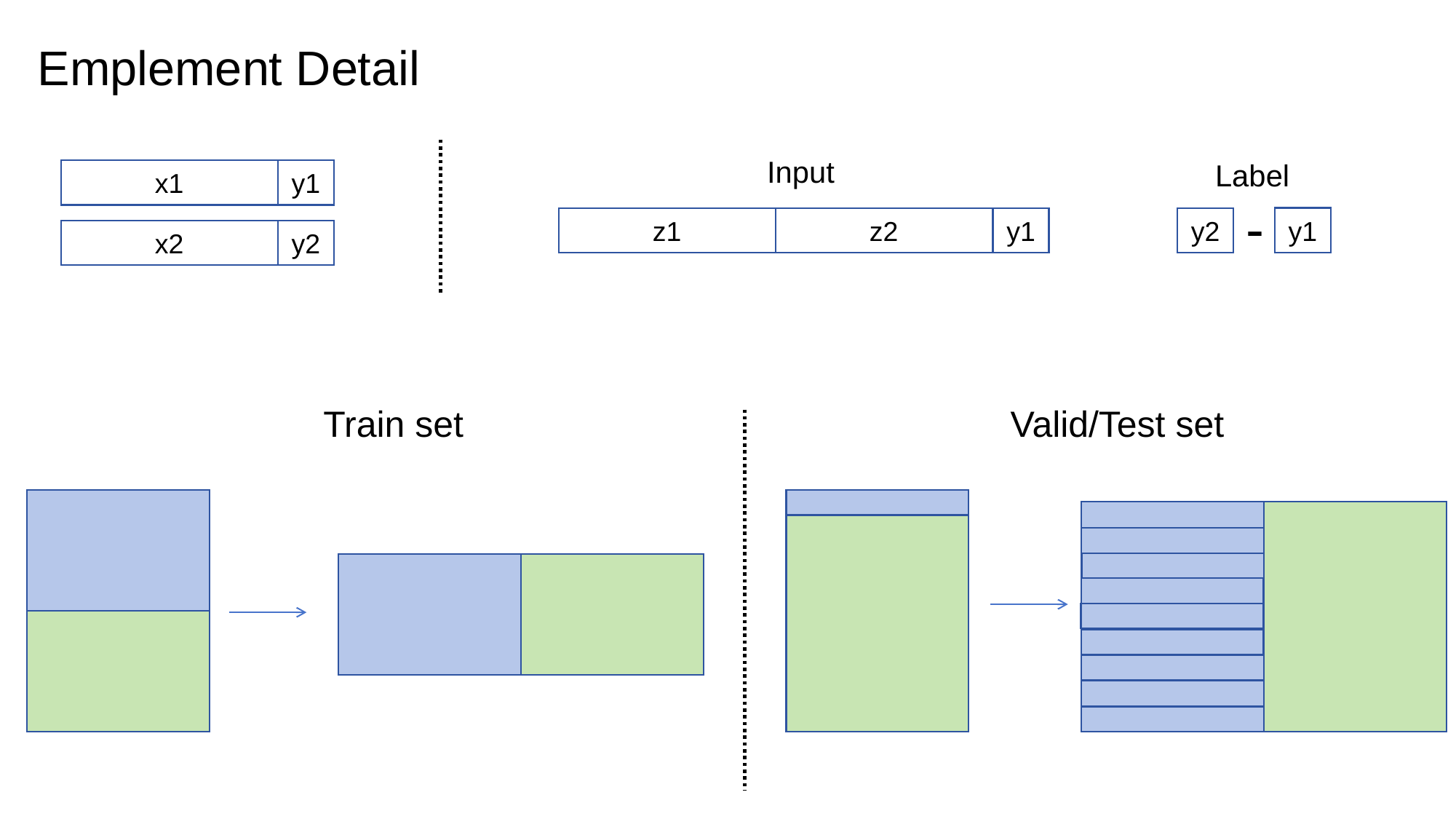

Emplement Detail
Input
Label
x1
y1
-
y1
z1
y2
z2
y1
x2
y2
Train set
Valid/Test set